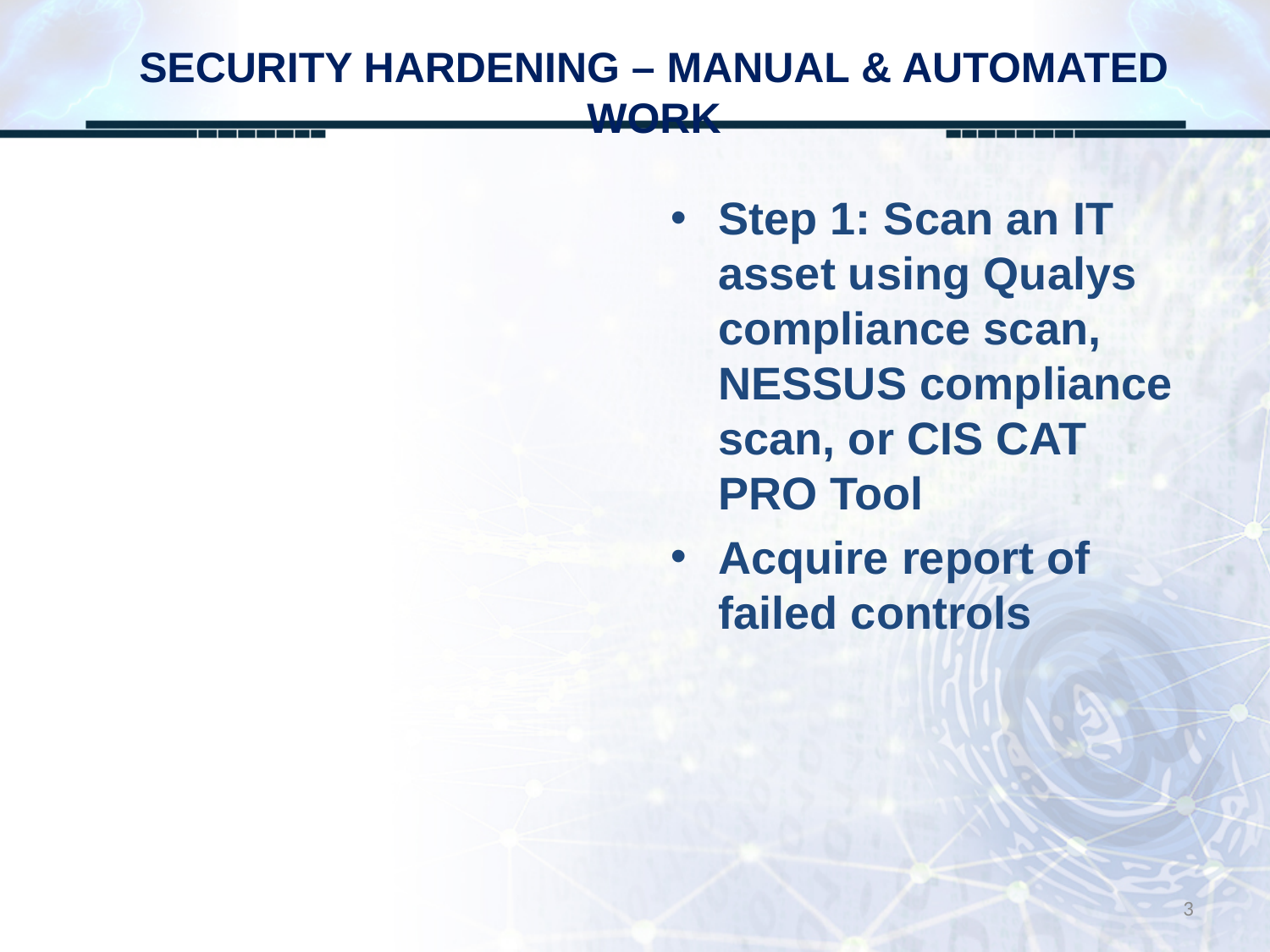

# SECURITY HARDENING – MANUAL & AUTOMATED WORK
Step 1: Scan an IT asset using Qualys compliance scan, NESSUS compliance scan, or CIS CAT PRO Tool
Acquire report of failed controls
3